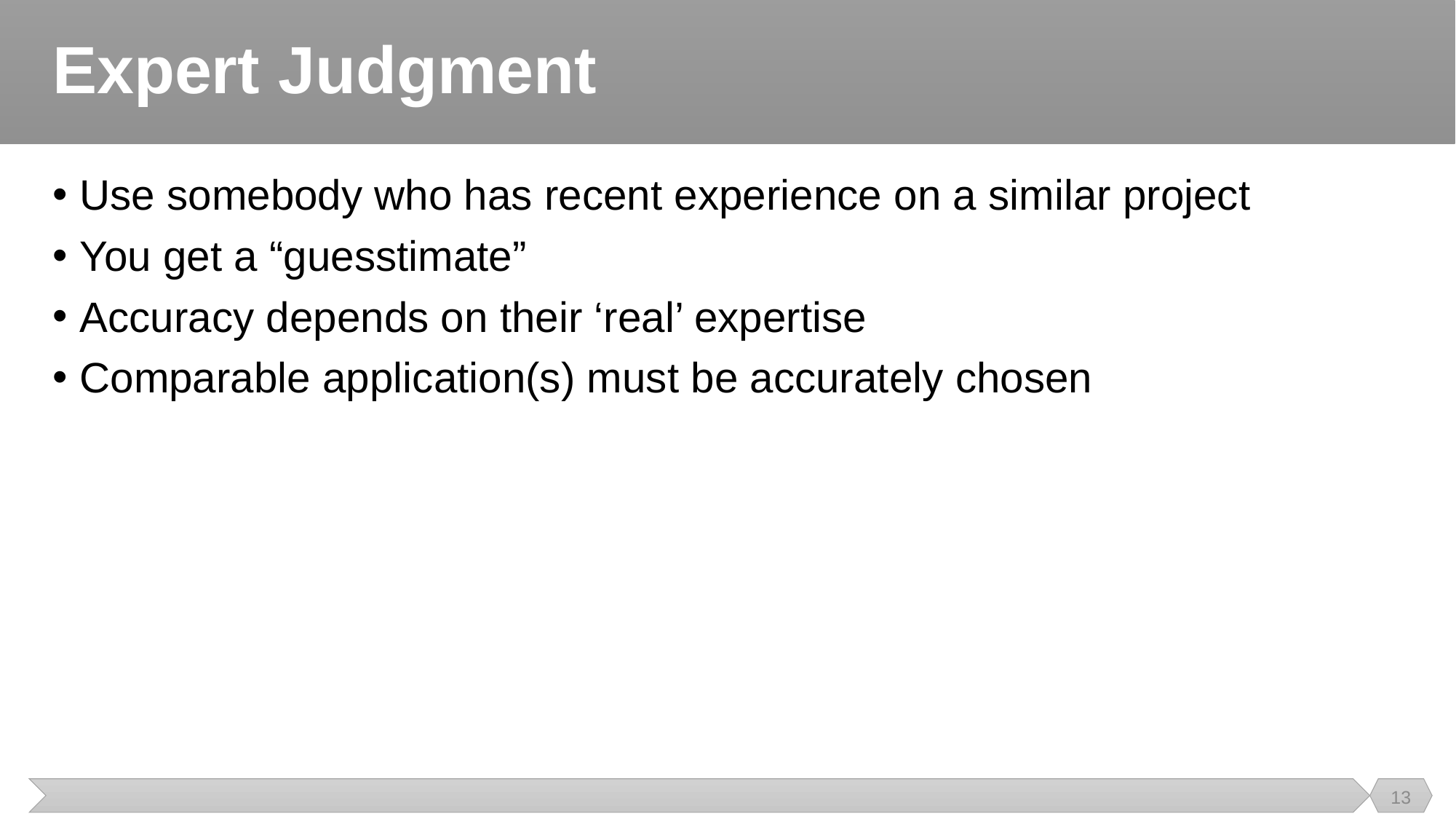

# Expert Judgment
Use somebody who has recent experience on a similar project
You get a “guesstimate”
Accuracy depends on their ‘real’ expertise
Comparable application(s) must be accurately chosen
13